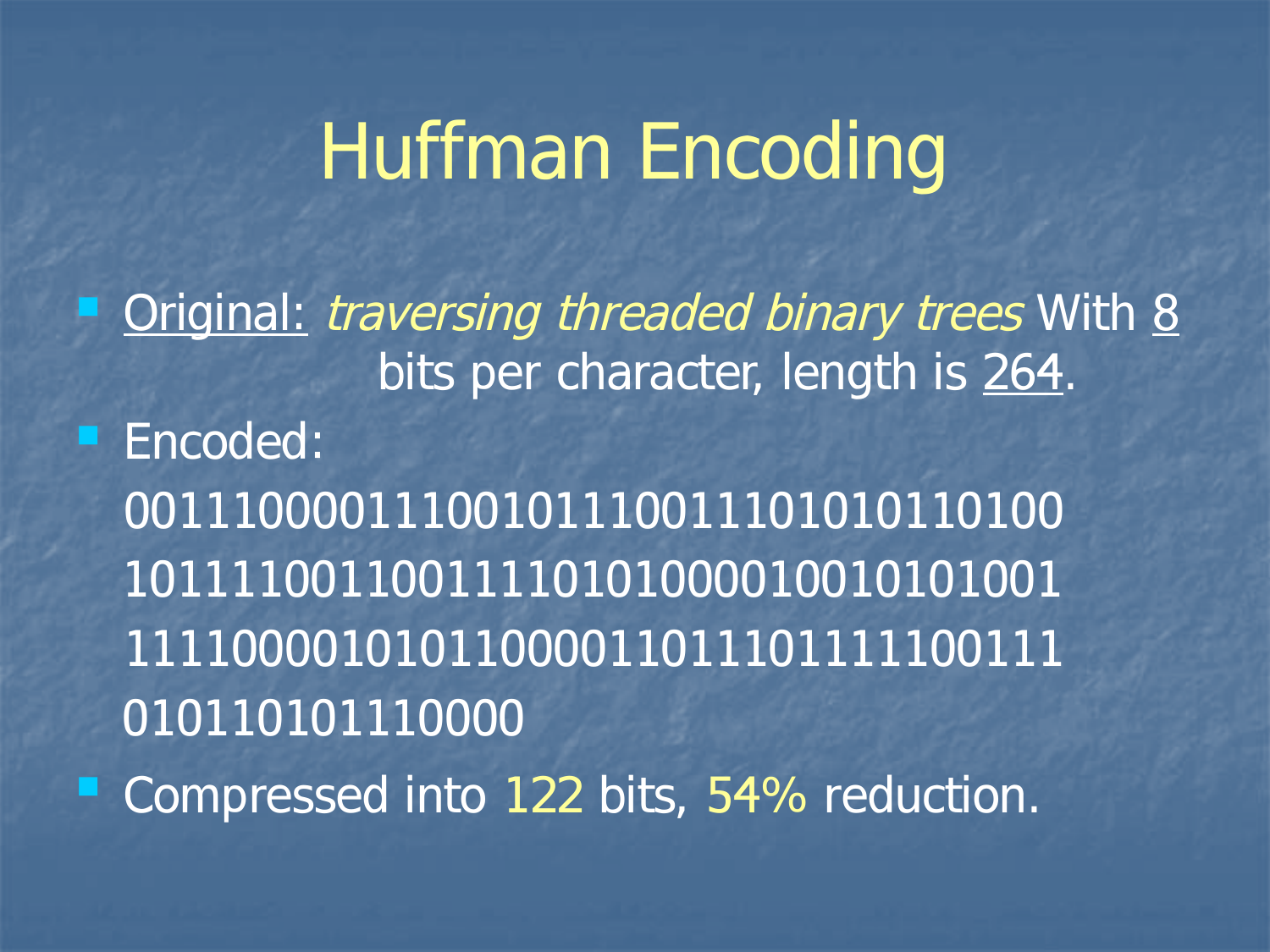

# Huffman Encoding
Original: traversing threaded binary trees With 8 		bits per character, length is 264.
Encoded:
	00111000011100101110011101010110100
   10111100110011110101000010010101001
	11110000101011000011011101111100111
   010110101110000
Compressed into 122 bits, 54% reduction.